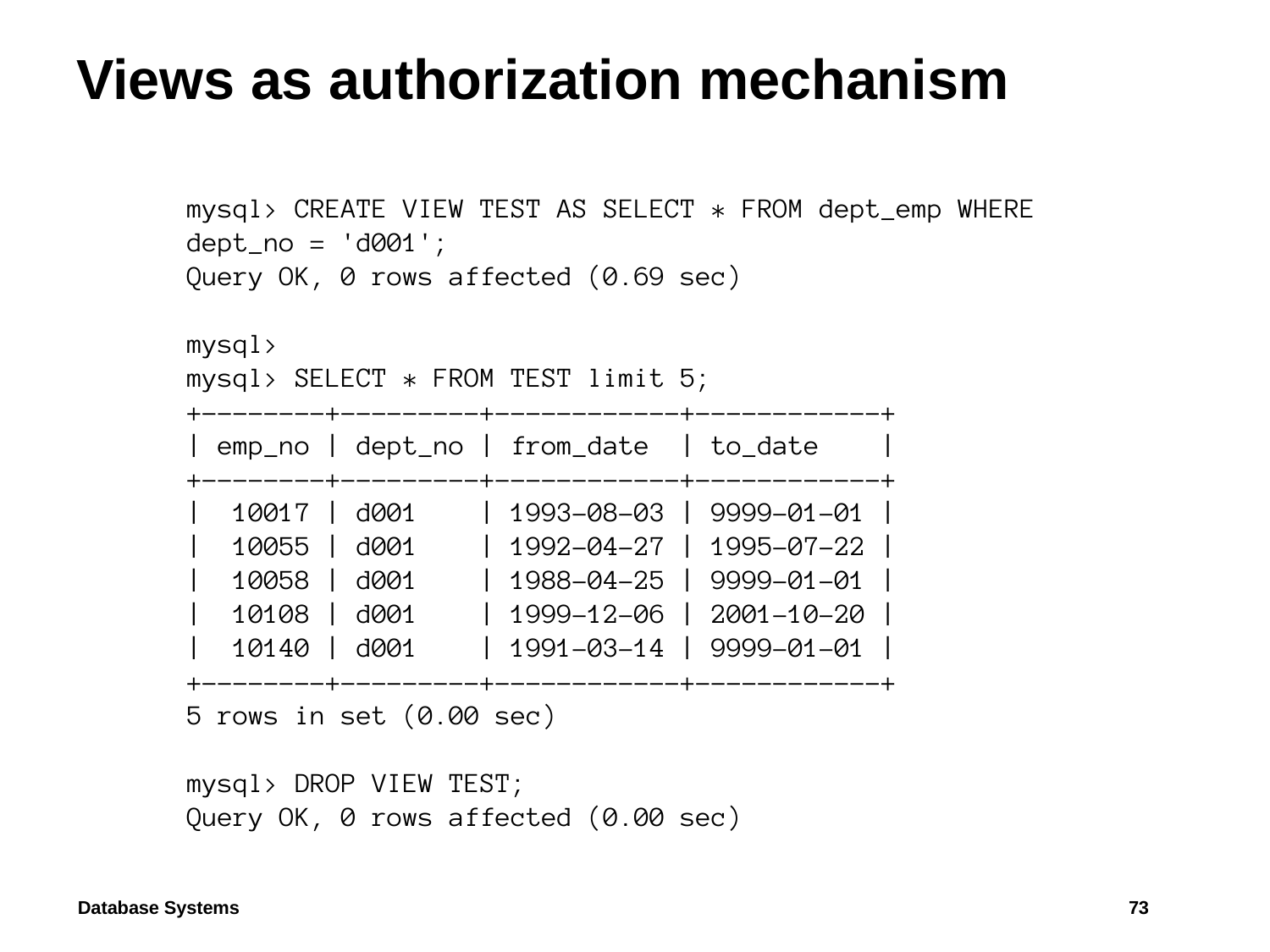

# Views as authorization mechanism
mysql> CREATE VIEW TEST AS SELECT * FROM dept_emp WHERE dept_no = 'd001';
Query OK, 0 rows affected (0.69 sec)

mysql>
mysql> SELECT * FROM TEST limit 5;
+--------+---------+------------+------------+
| emp_no | dept_no | from_date  | to_date    |
+--------+---------+------------+------------+
|  10017 | d001    | 1993-08-03 | 9999-01-01 |
|  10055 | d001    | 1992-04-27 | 1995-07-22 |
|  10058 | d001    | 1988-04-25 | 9999-01-01 |
|  10108 | d001    | 1999-12-06 | 2001-10-20 |
|  10140 | d001    | 1991-03-14 | 9999-01-01 |
+--------+---------+------------+------------+
5 rows in set (0.00 sec)

mysql> DROP VIEW TEST;
Query OK, 0 rows affected (0.00 sec)